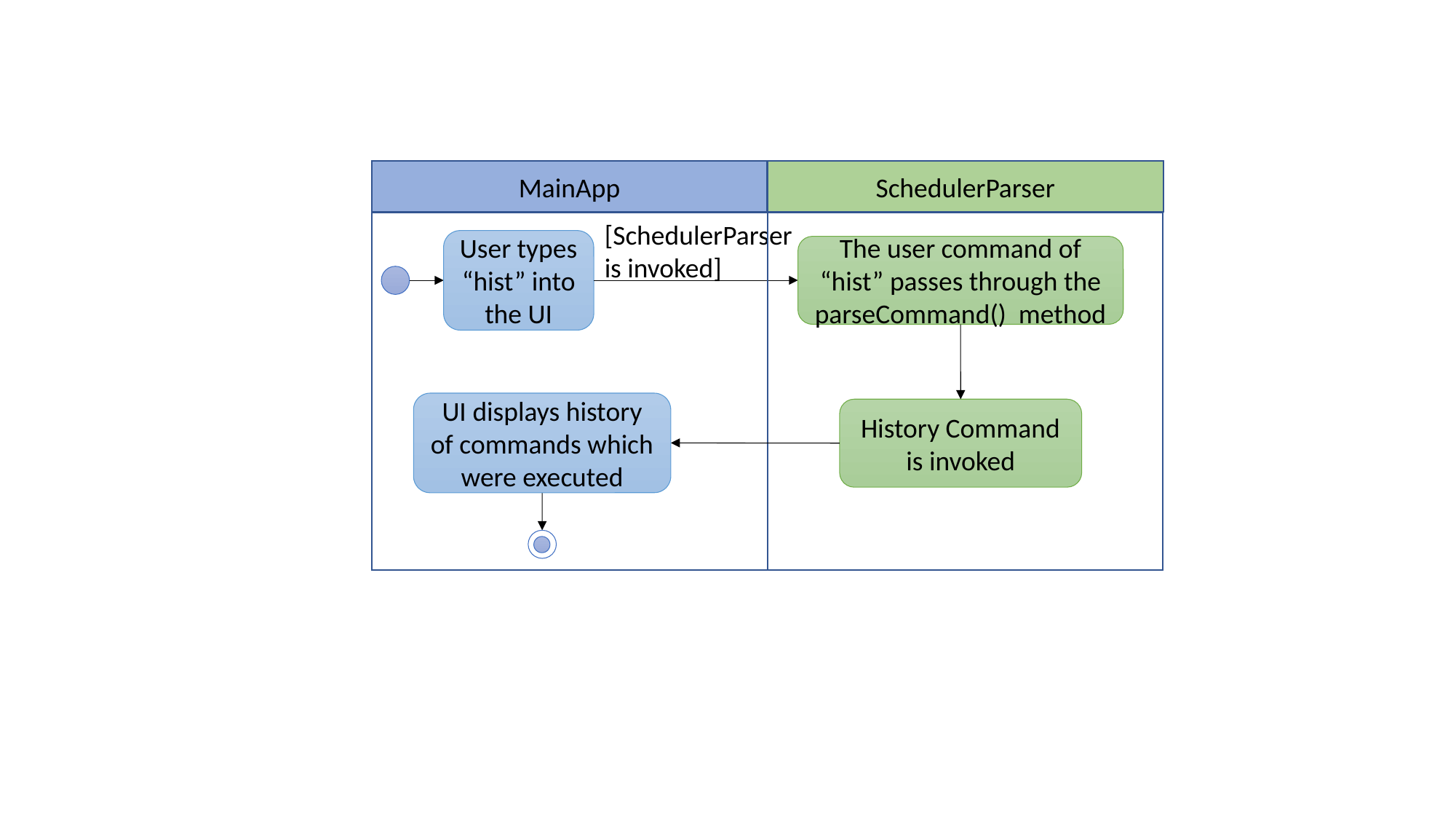

MainApp
SchedulerParser
[SchedulerParser is invoked]

User types “hist” into the UI
The user command of “hist” passes through the parseCommand()  method

UI displays history of commands which were executed
History Command is invoked